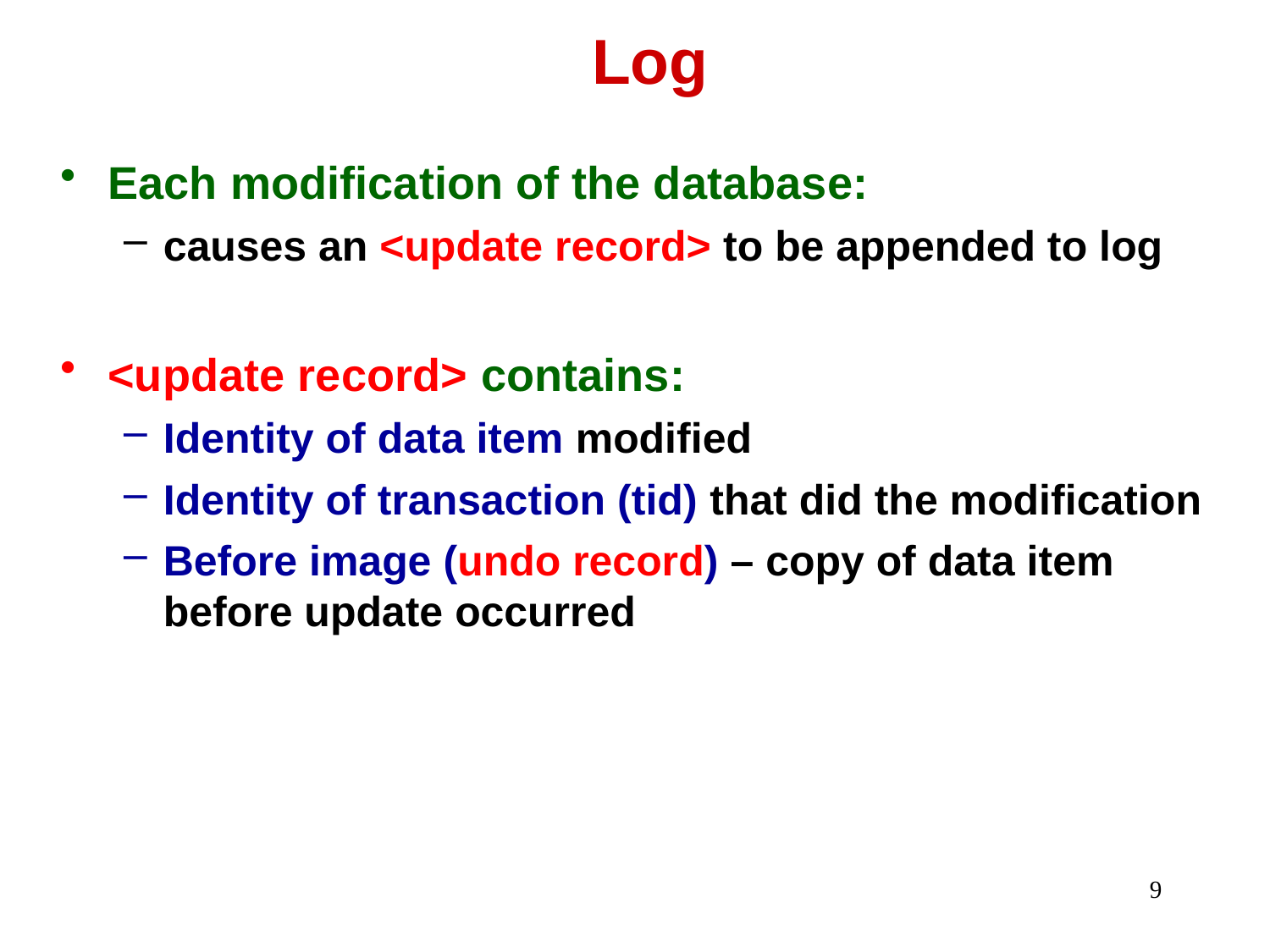

# Log
Each modification of the database:
causes an <update record> to be appended to log

<update record> contains:
Identity of data item modified
Identity of transaction (tid) that did the modification
Before image (undo record) – copy of data item    before update occurred
9